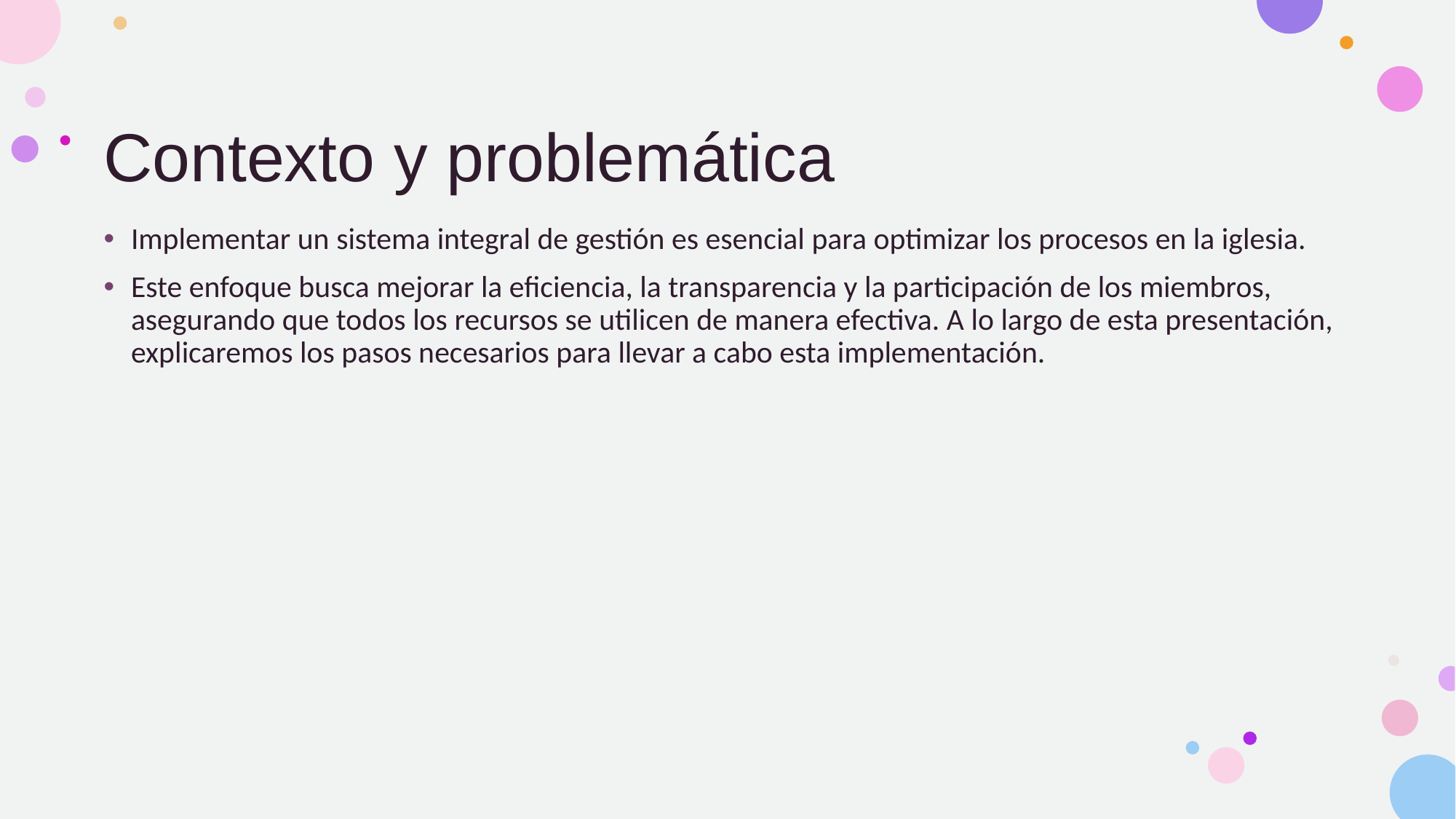

# Contexto y problemática
Implementar un sistema integral de gestión es esencial para optimizar los procesos en la iglesia.
Este enfoque busca mejorar la eficiencia, la transparencia y la participación de los miembros, asegurando que todos los recursos se utilicen de manera efectiva. A lo largo de esta presentación, explicaremos los pasos necesarios para llevar a cabo esta implementación.